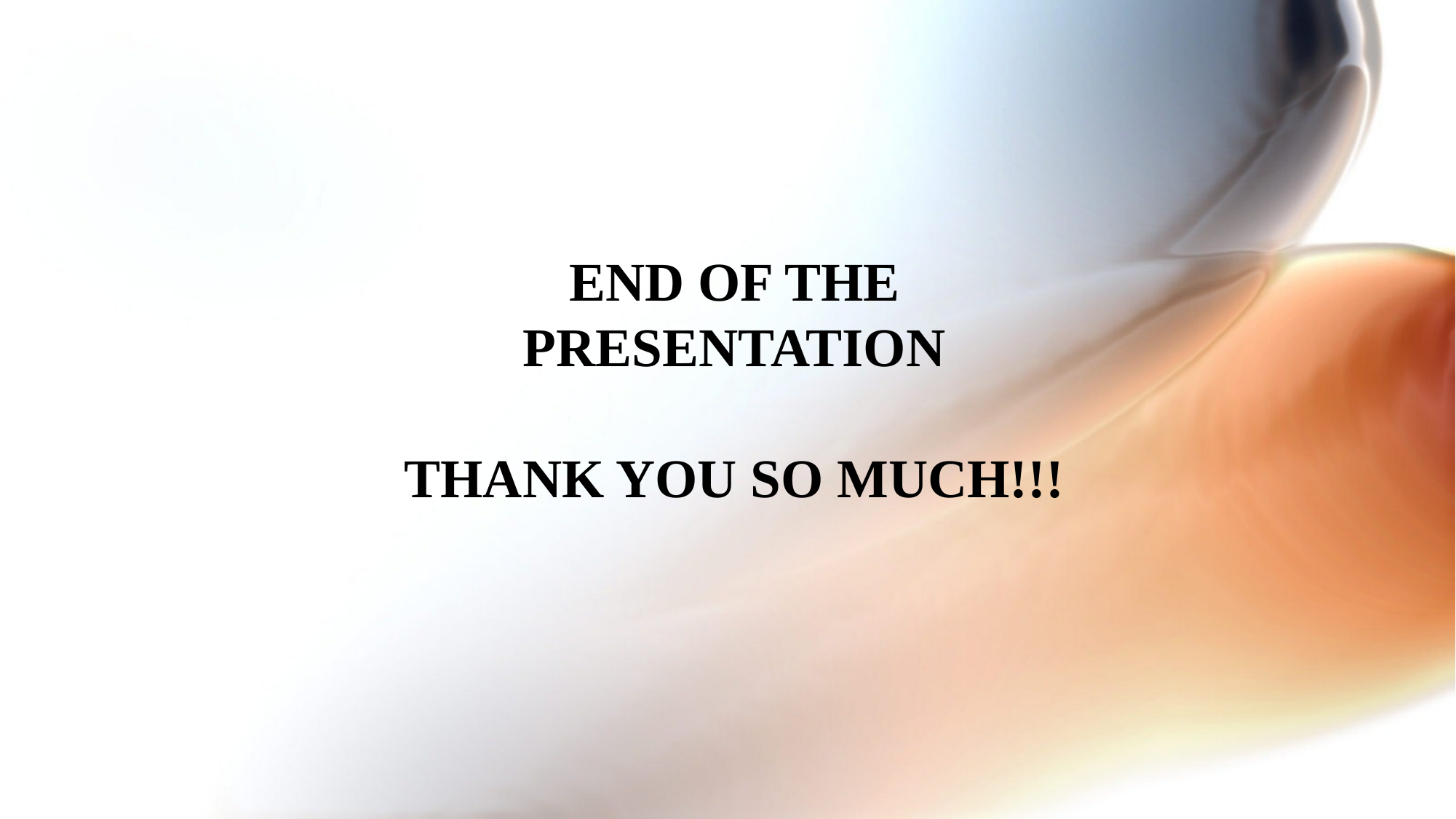

END OF THE PRESENTATION

THANK YOU SO MUCH!!!